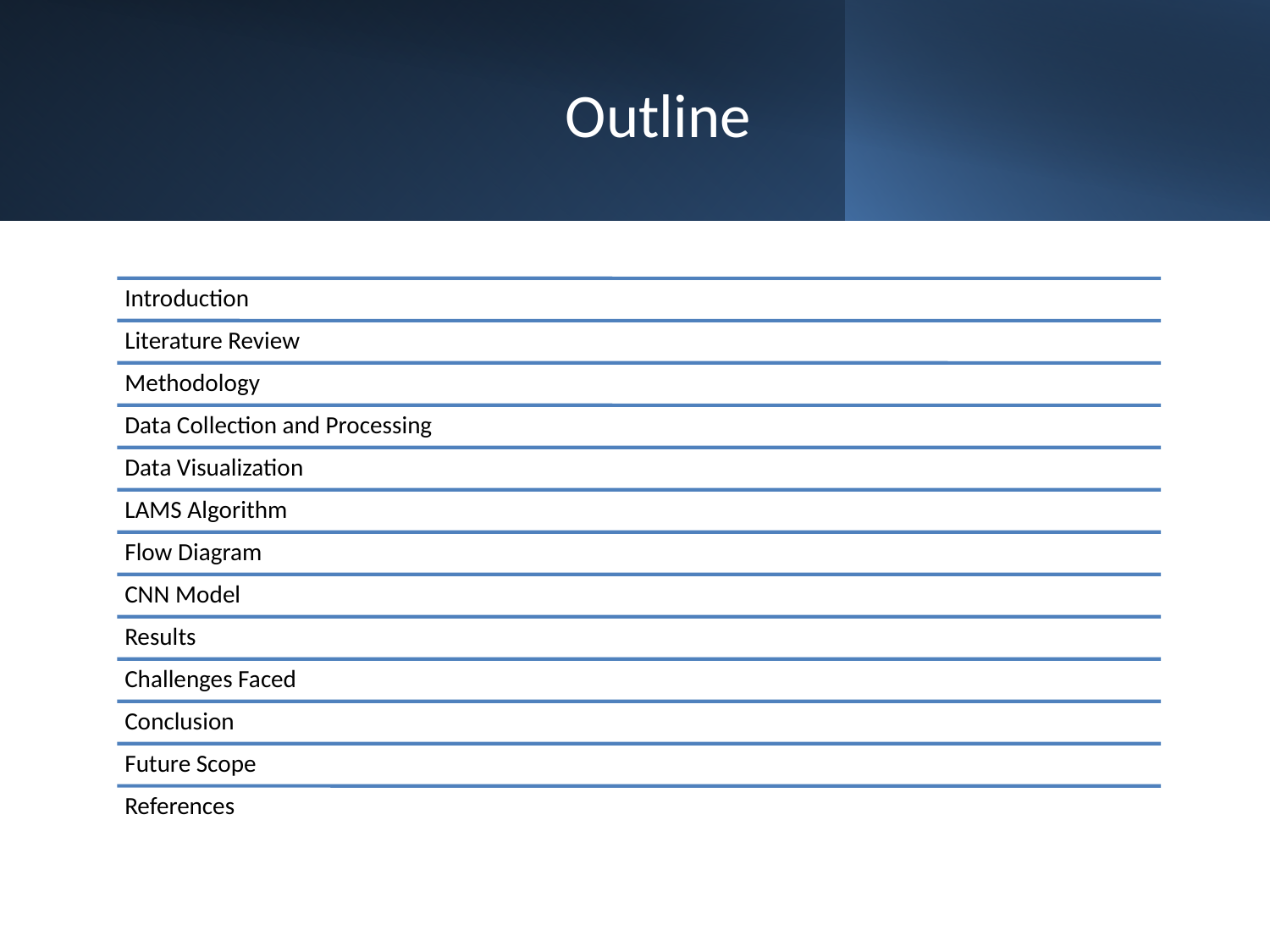

# Outline
Introduction
Literature Review
Methodology
Data Collection and Processing
Data Visualization
LAMS Algorithm
Flow Diagram
CNN Model
Results
Challenges Faced
Conclusion
Future Scope
References